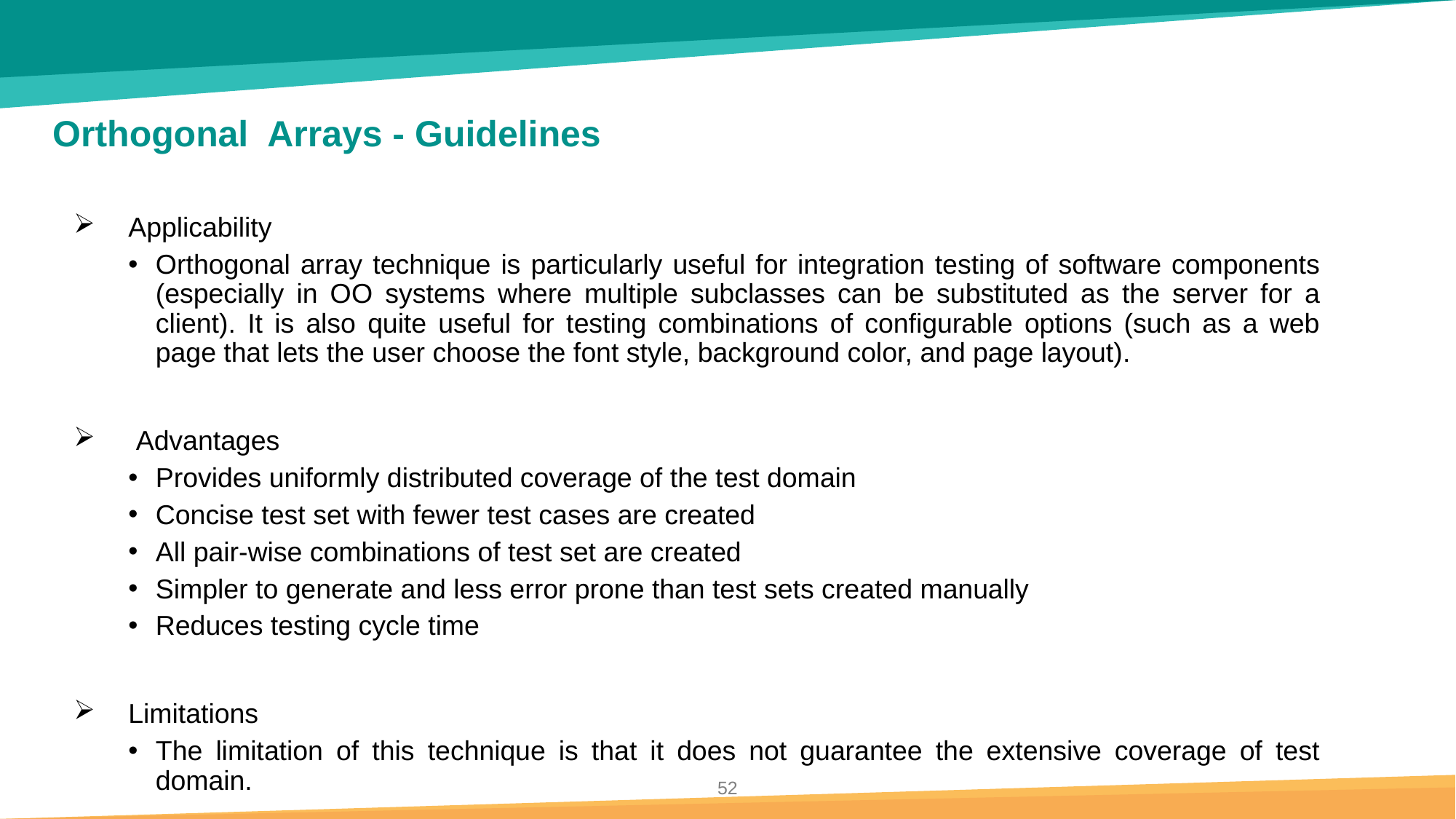

# Orthogonal  Arrays - Guidelines
Applicability
Orthogonal array technique is particularly useful for integration testing of software components (especially in OO systems where multiple subclasses can be substituted as the server for a client). It is also quite useful for testing combinations of configurable options (such as a web page that lets the user choose the font style, background color, and page layout).

 Advantages
Provides uniformly distributed coverage of the test domain
Concise test set with fewer test cases are created
All pair-wise combinations of test set are created
Simpler to generate and less error prone than test sets created manually
Reduces testing cycle time

Limitations
The limitation of this technique is that it does not guarantee the extensive coverage of test domain.